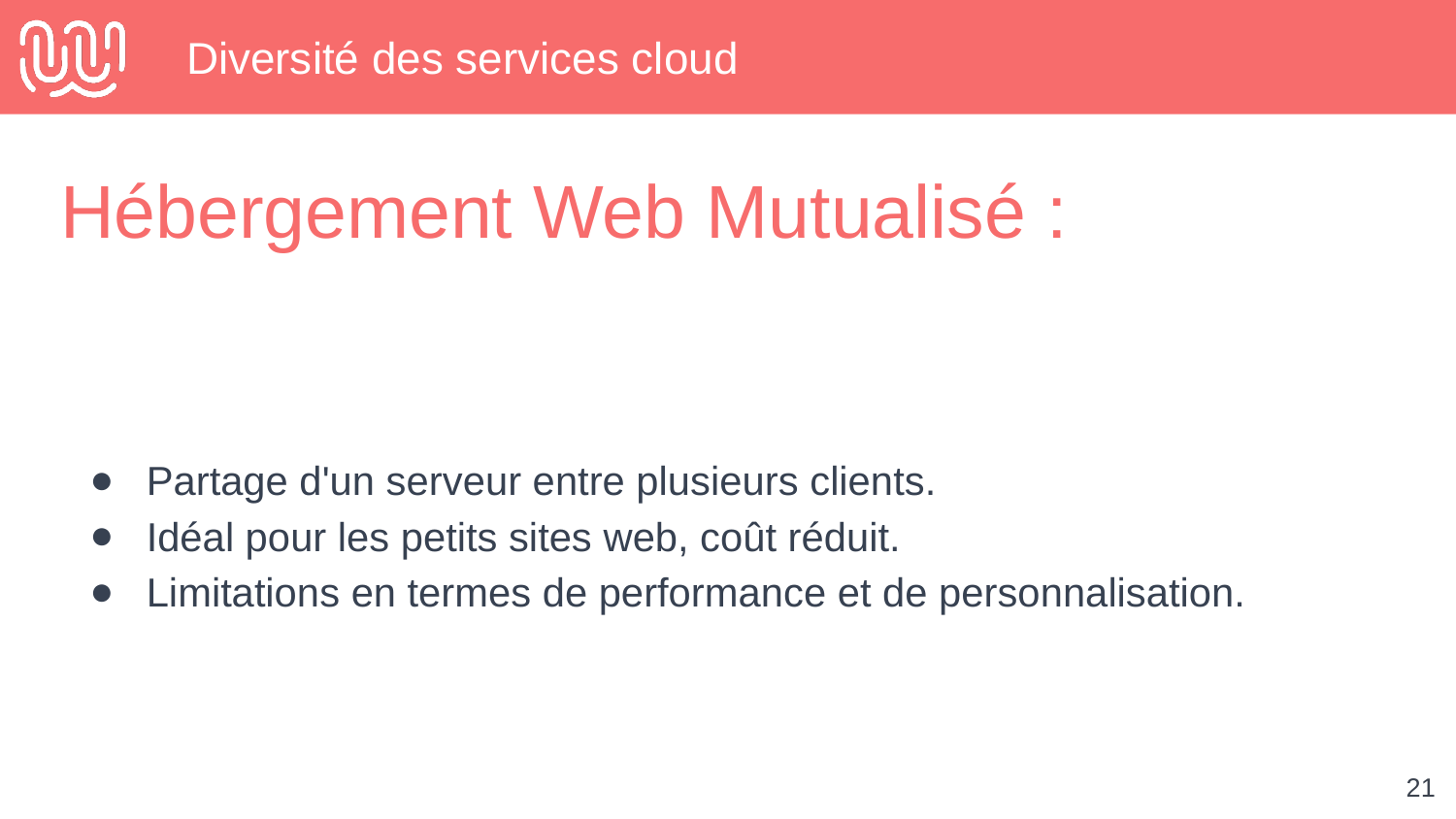

# Diversité des services cloud

Hébergement Web Mutualisé :
Partage d'un serveur entre plusieurs clients.
Idéal pour les petits sites web, coût réduit.
Limitations en termes de performance et de personnalisation.
21